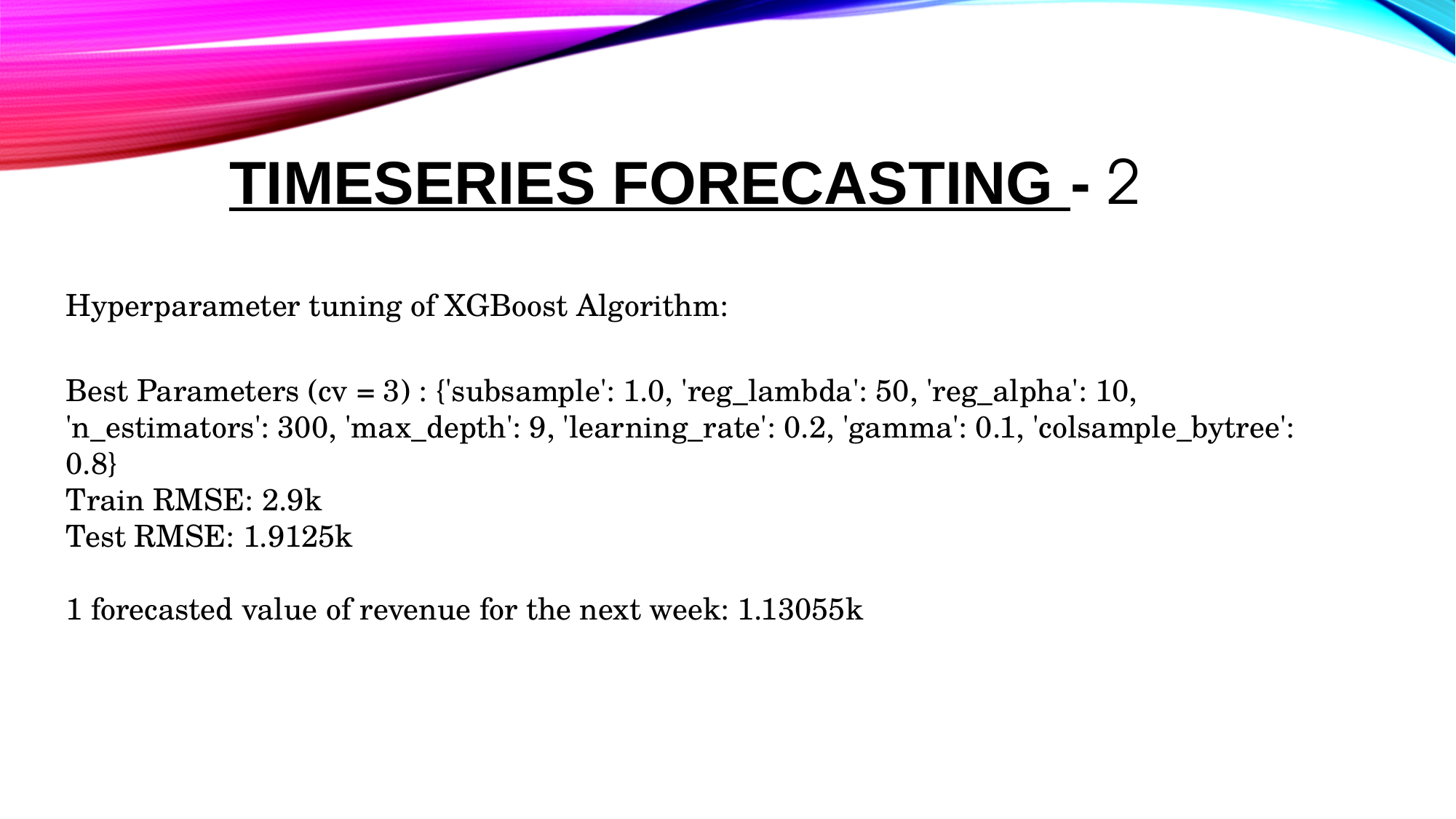

# TIMESERIES FORECASTING - 2
Hyperparameter tuning of XGBoost Algorithm:

Best Parameters (cv = 3) : {'subsample': 1.0, 'reg_lambda': 50, 'reg_alpha': 10, 'n_estimators': 300, 'max_depth': 9, 'learning_rate': 0.2, 'gamma': 0.1, 'colsample_bytree': 0.8}
Train RMSE: 2.9k
Test RMSE: 1.9125k

1 forecasted value of revenue for the next week: 1.13055k